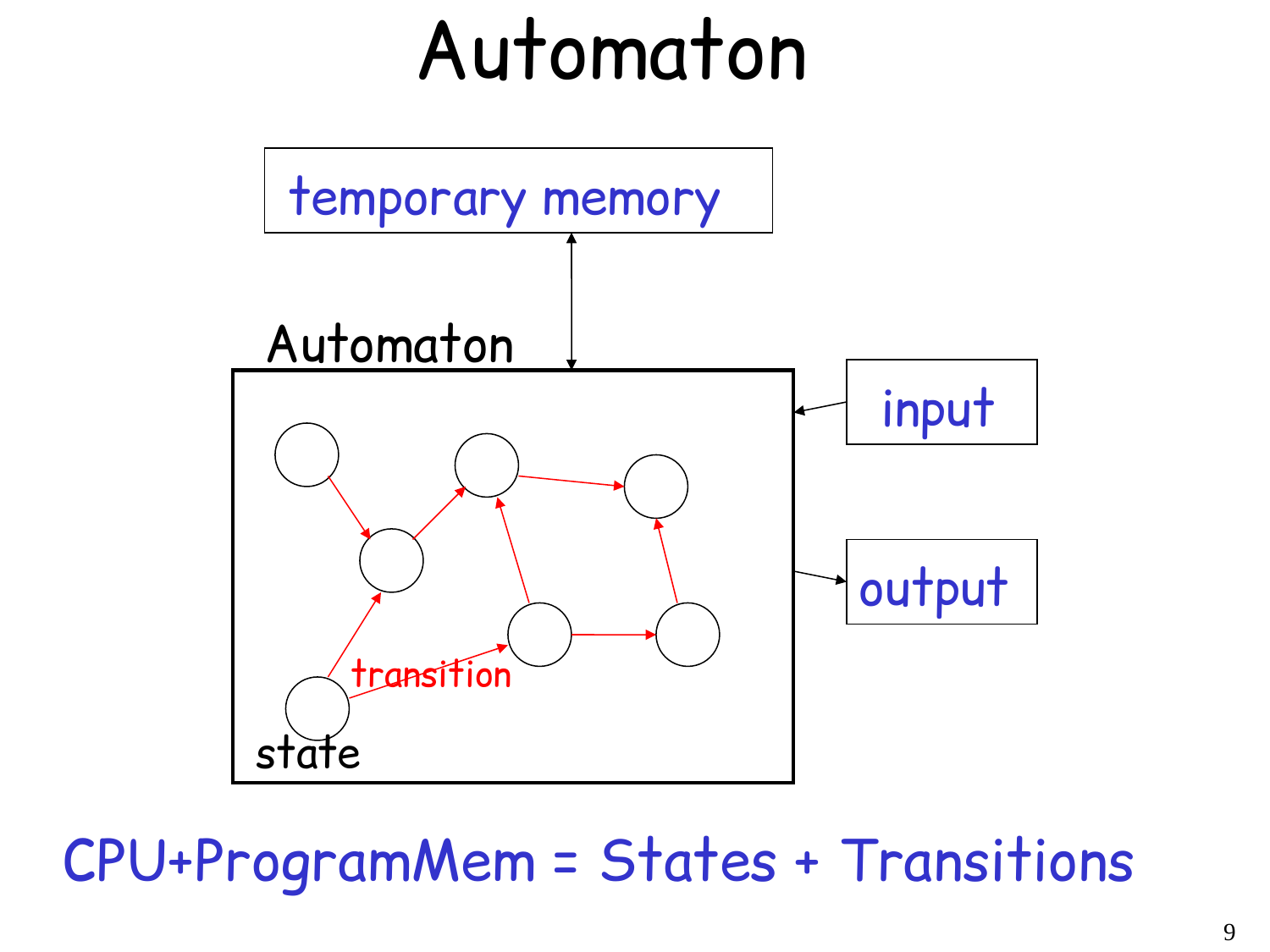

Automaton

temporary memory

Automaton

input

output

transition

state
CPU+ProgramMem = States + Transitions
9